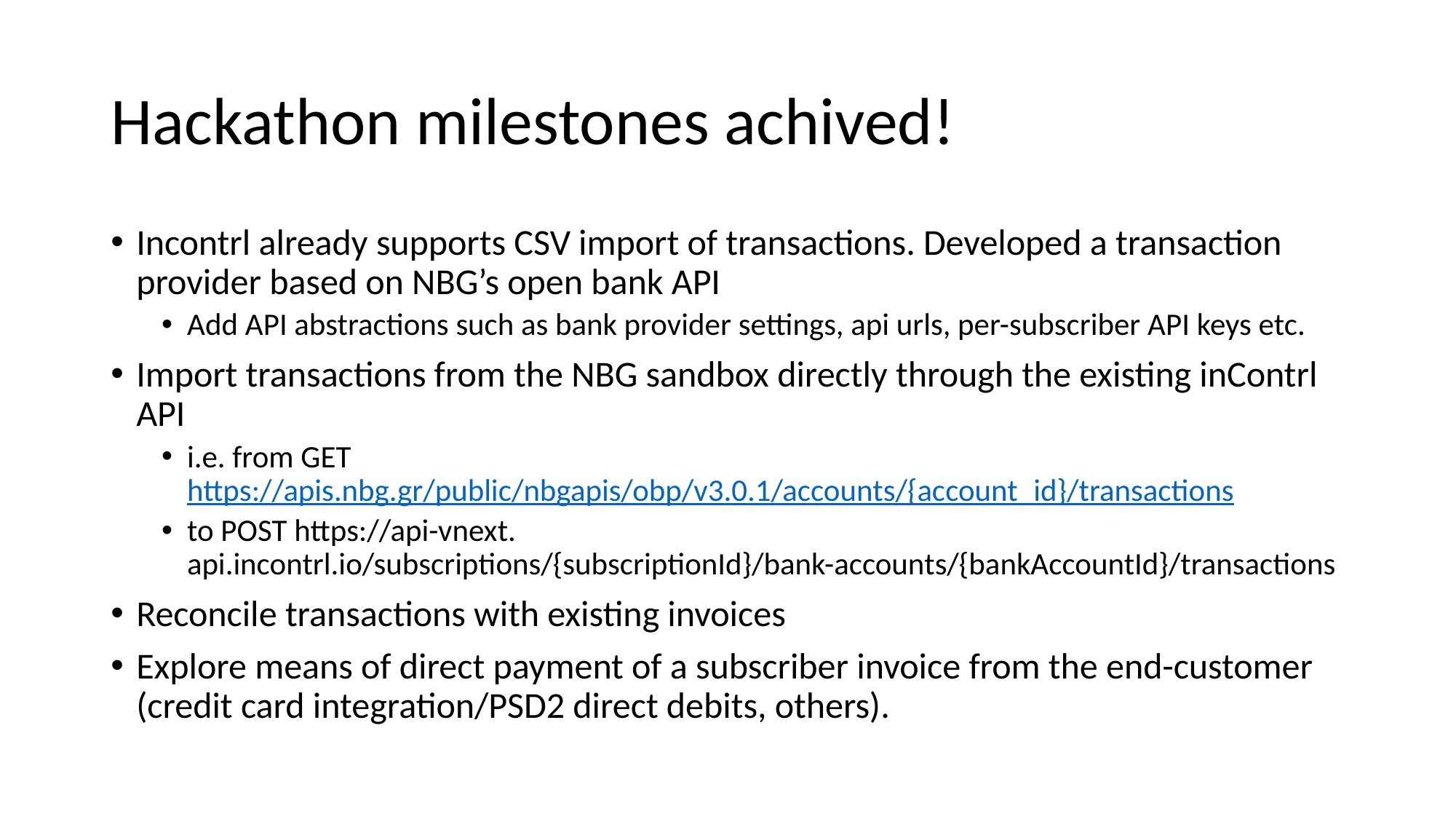

# Hackathon milestones achived!
Incontrl already supports CSV import of transactions. Developed a transaction provider based on NBG’s open bank API
Add API abstractions such as bank provider settings, api urls, per-subscriber API keys etc.
Import transactions from the NBG sandbox directly through the existing inContrl API
i.e. from GET https://apis.nbg.gr/public/nbgapis/obp/v3.0.1/accounts/{account_id}/transactions
to POST https://api-vnext. api.incontrl.io/subscriptions/{subscriptionId}/bank-accounts/{bankAccountId}/transactions
Reconcile transactions with existing invoices
Explore means of direct payment of a subscriber invoice from the end-customer (credit card integration/PSD2 direct debits, others).